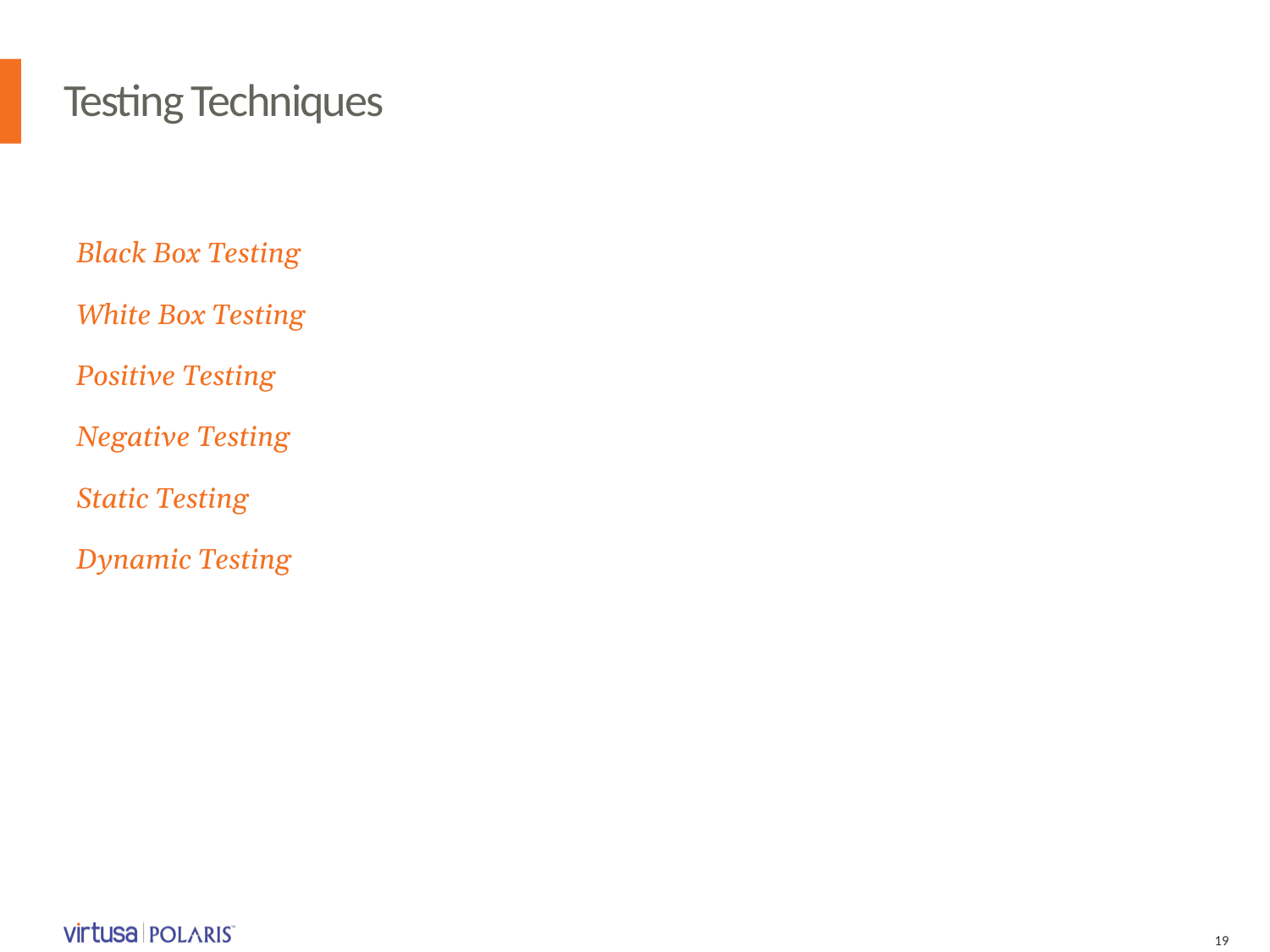

# Testing Techniques
Black Box Testing
White Box Testing
Positive Testing
Negative Testing
Static Testing
Dynamic Testing